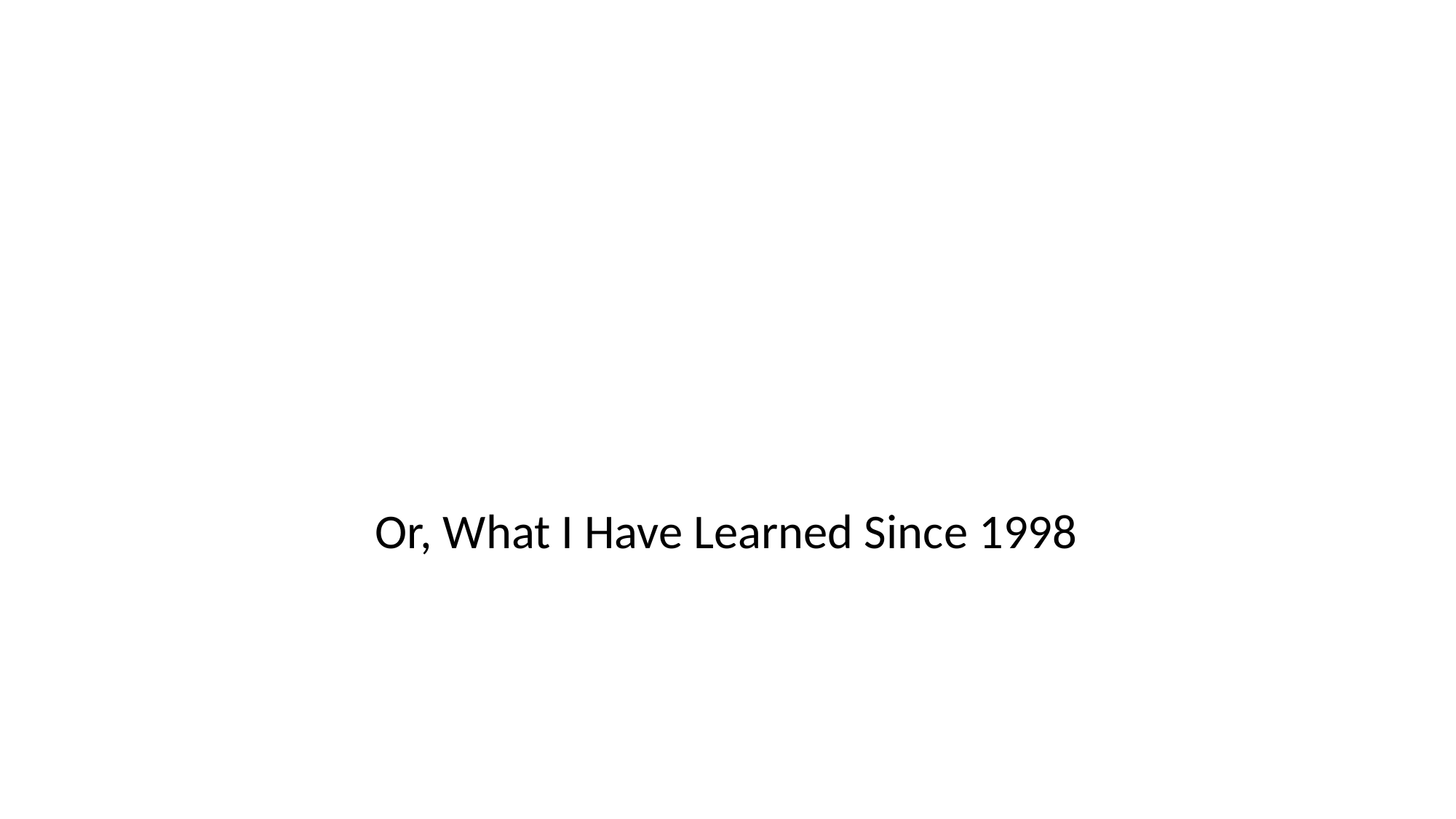

# Introduction to Distributed Systems
Or, What I Have Learned Since 1998